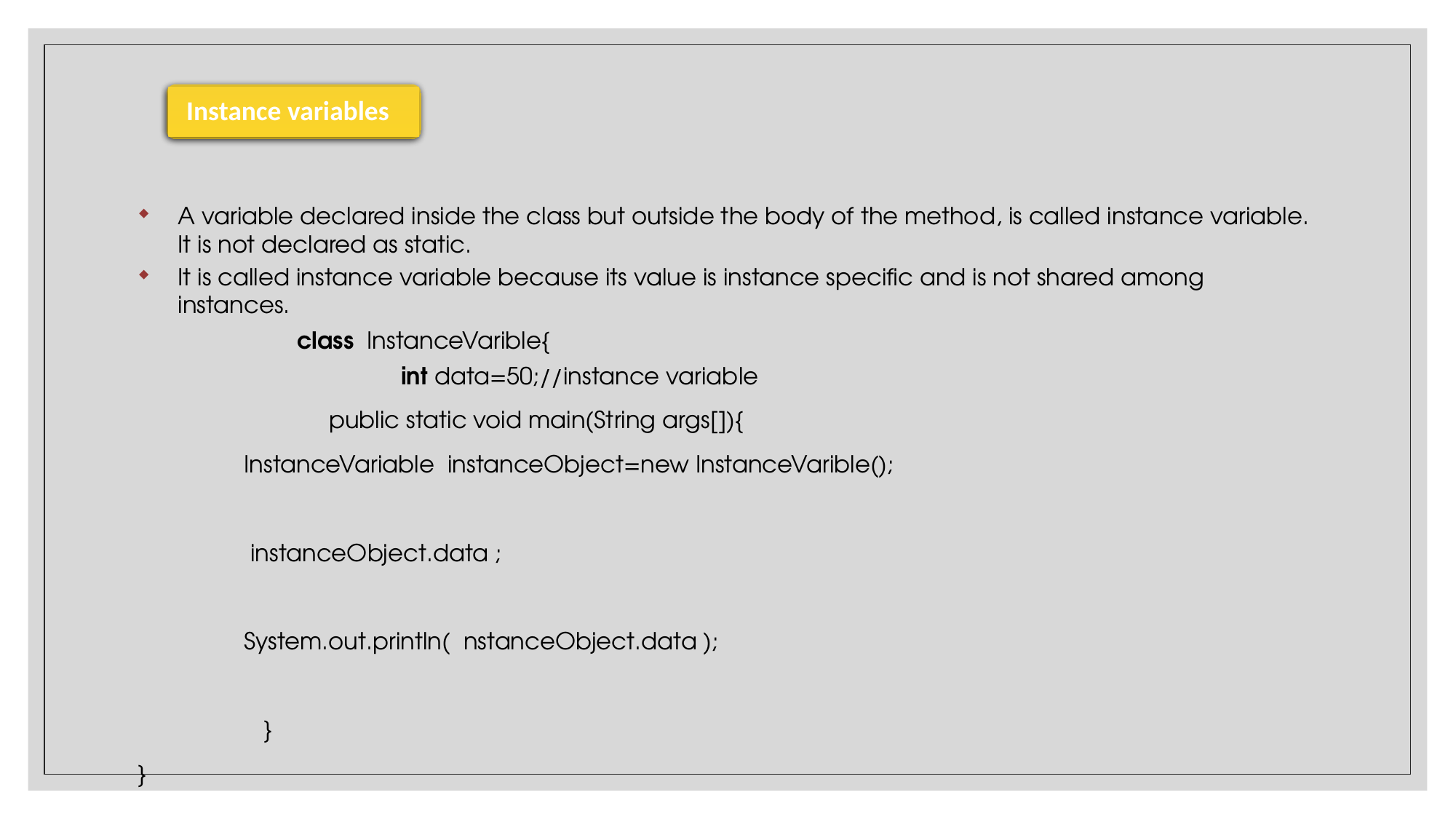

Instance variables

A variable declared inside the class but outside the body of the method, is called instance variable. It is not declared as static.
It is called instance variable because its value is instance specific and is not shared among instances.
	class  InstanceVarible{
		int data=50;//instance variable
 		             public static void main(String args[]){
				InstanceVariable  instanceObject=new InstanceVarible();

					 instanceObject.data ;

				System.out.println(  nstanceObject.data );

					   }
}